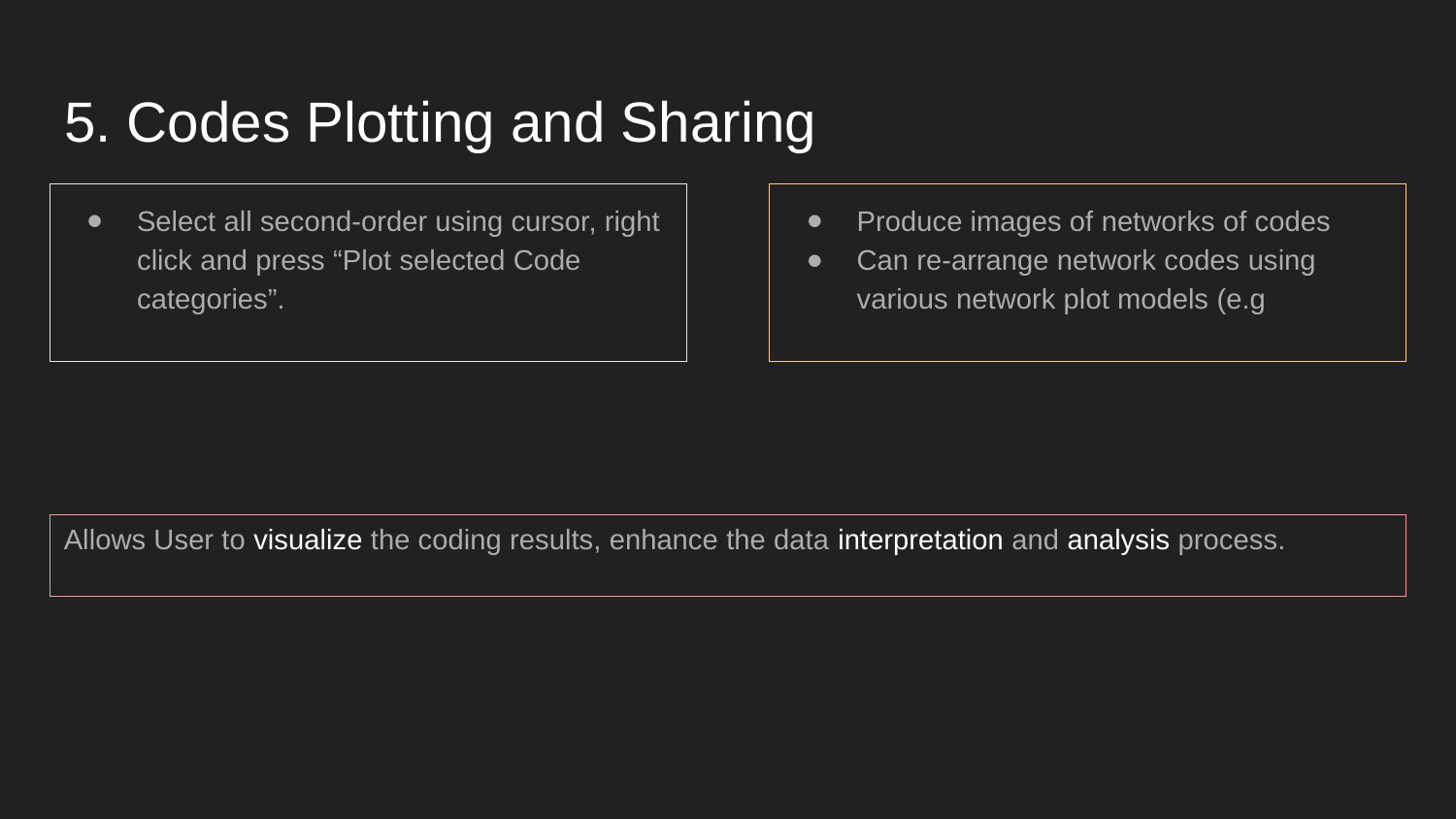

# 5. Codes Plotting and Sharing
Select all second-order using cursor, right click and press “Plot selected Code categories”.
Produce images of networks of codes
Can re-arrange network codes using various network plot models (e.g
Allows User to visualize the coding results, enhance the data interpretation and analysis process.